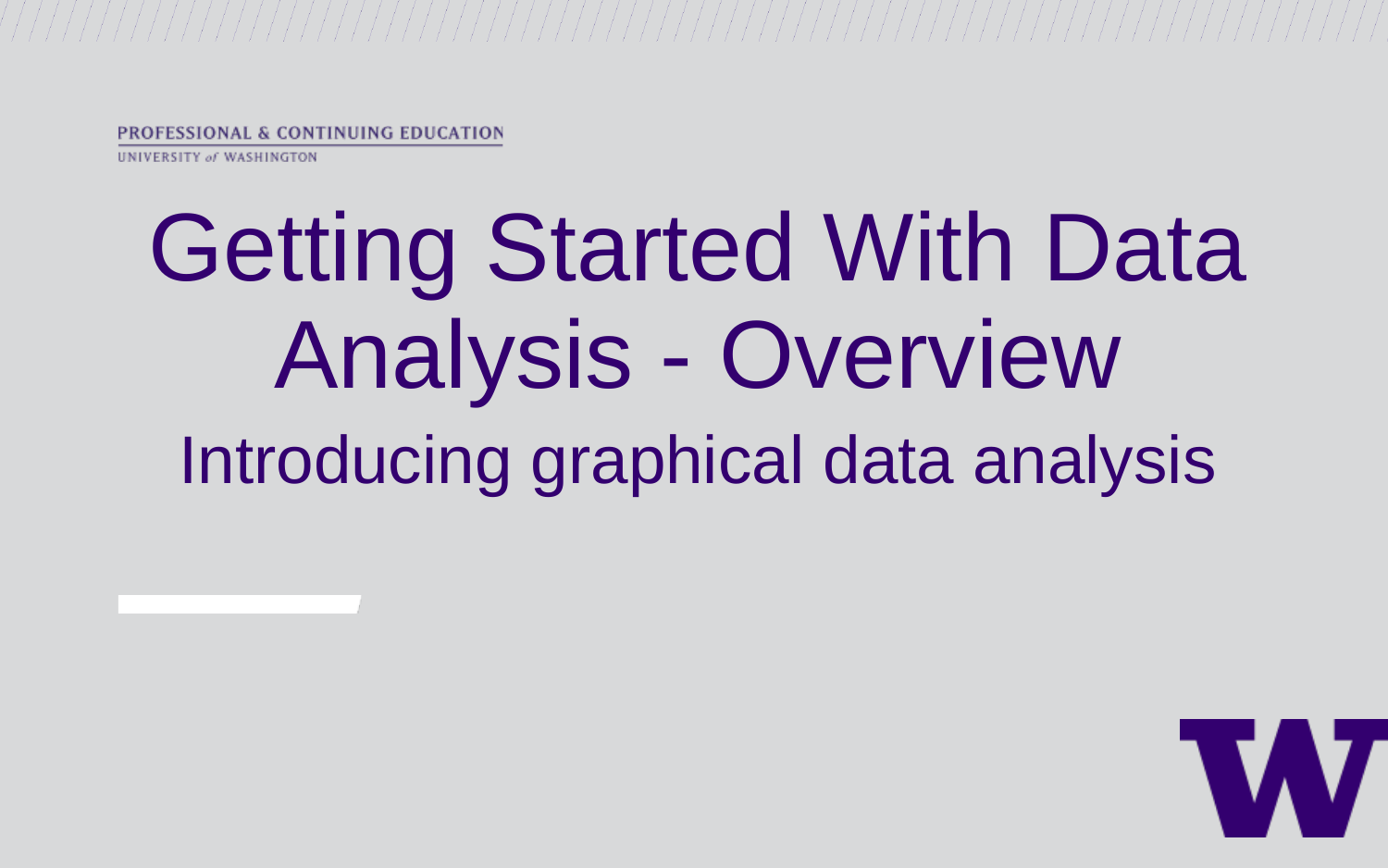

Getting Started With Data Analysis - Overview
Introducing graphical data analysis